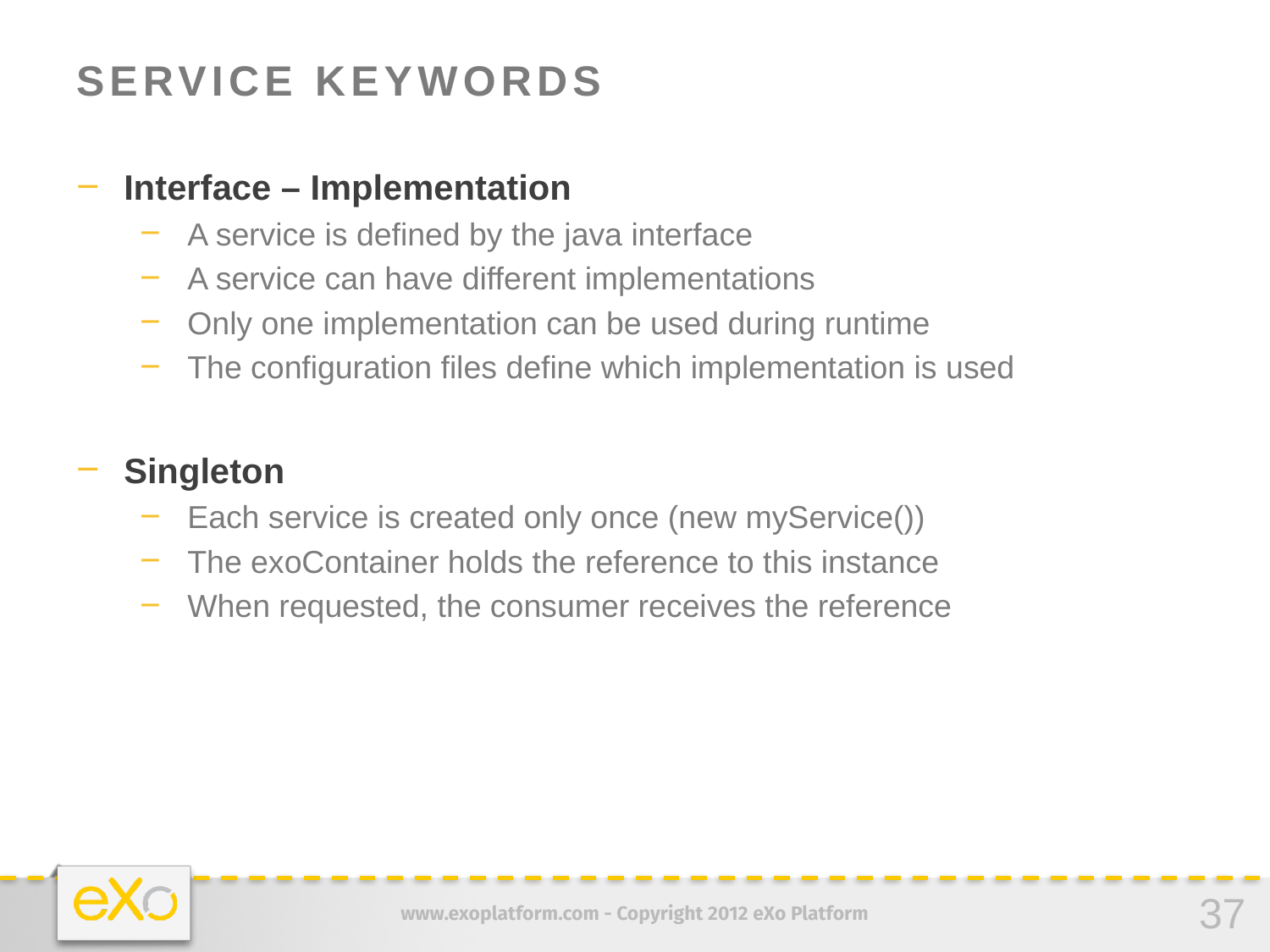

# Service Keywords
Interface – Implementation
A service is defined by the java interface
A service can have different implementations
Only one implementation can be used during runtime
The configuration files define which implementation is used

Singleton
Each service is created only once (new myService())
The exoContainer holds the reference to this instance
When requested, the consumer receives the reference